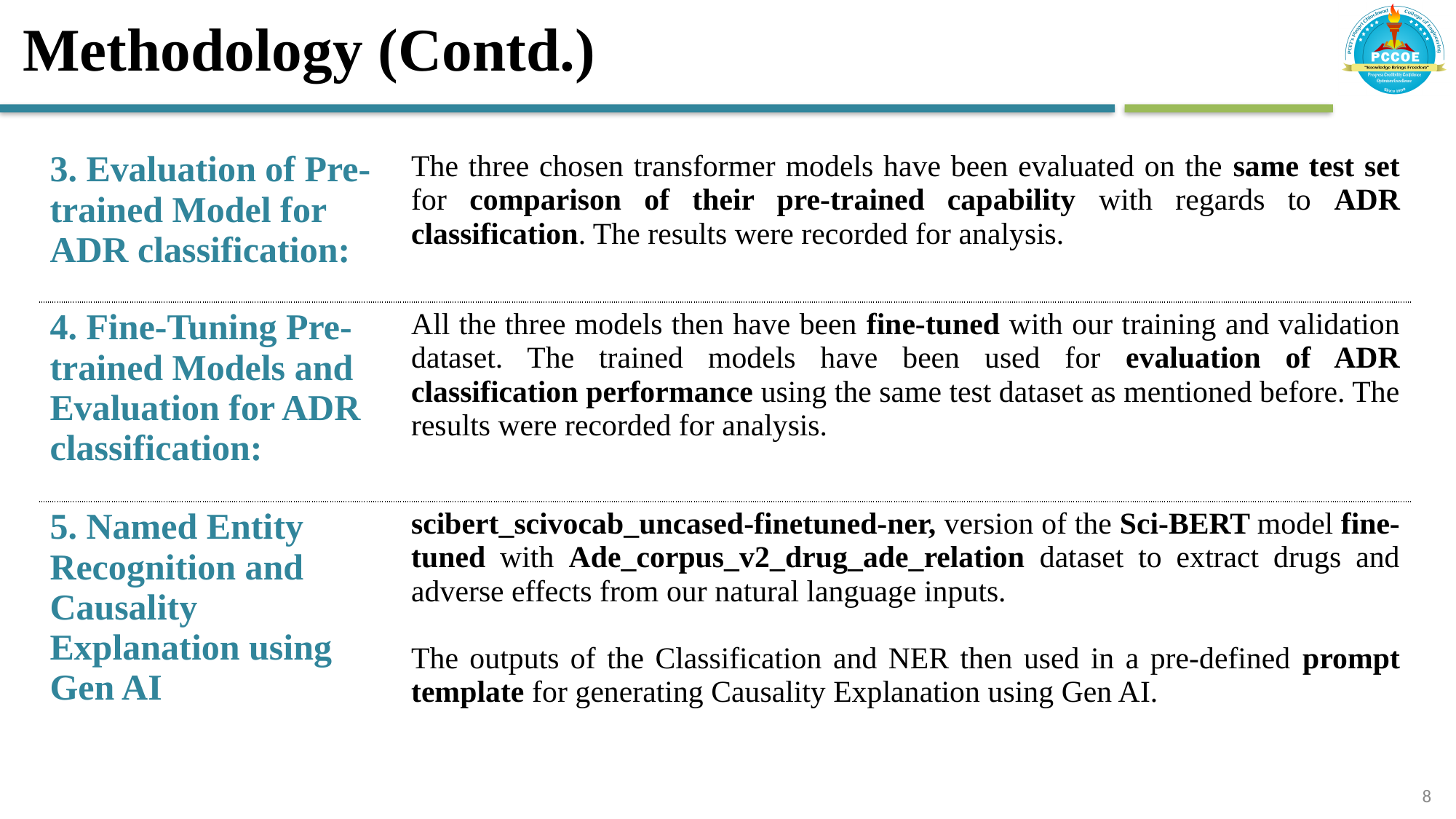

# Methodology (Contd.)
| 3. Evaluation of Pre-trained Model for ADR classification: | The three chosen transformer models have been evaluated on the same test set for comparison of their pre-trained capability with regards to ADR classification. The results were recorded for analysis. |
| --- | --- |
| 4. Fine-Tuning Pre-trained Models and Evaluation for ADR classification: | All the three models then have been fine-tuned with our training and validation dataset. The trained models have been used for evaluation of ADR classification performance using the same test dataset as mentioned before. The results were recorded for analysis. |
| 5. Named Entity Recognition and Causality Explanation using Gen AI | scibert\_scivocab\_uncased-finetuned-ner, version of the Sci-BERT model fine-tuned with Ade\_corpus\_v2\_drug\_ade\_relation dataset to extract drugs and adverse effects from our natural language inputs. The outputs of the Classification and NER then used in a pre-defined prompt template for generating Causality Explanation using Gen AI. |
8